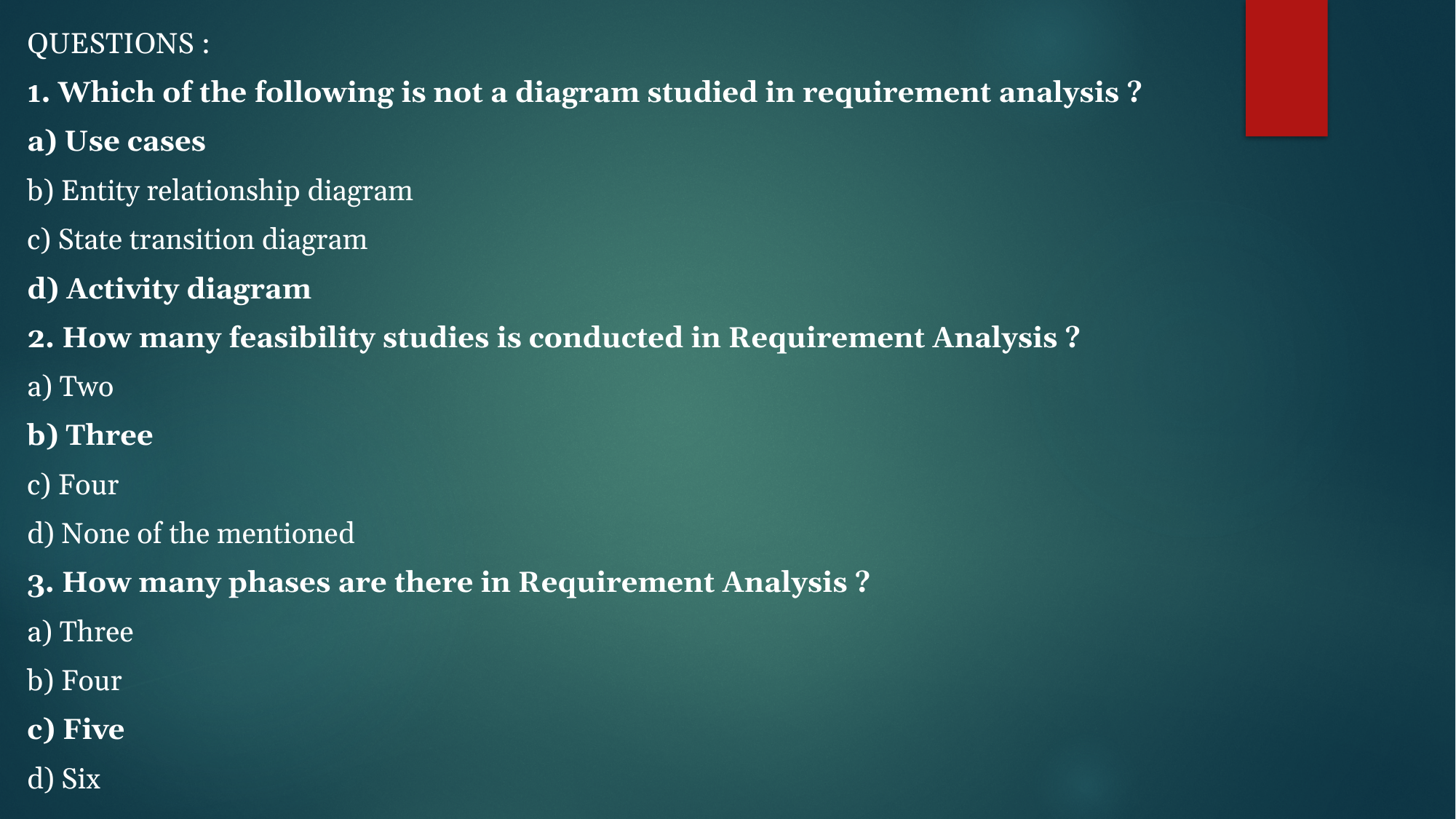

QUESTIONS :
1. Which of the following is not a diagram studied in requirement analysis ?
a) Use cases
b) Entity relationship diagram
c) State transition diagram
d) Activity diagram
2. How many feasibility studies is conducted in Requirement Analysis ?
a) Two
b) Three
c) Four
d) None of the mentioned
3. How many phases are there in Requirement Analysis ?
a) Three
b) Four
c) Five
d) Six